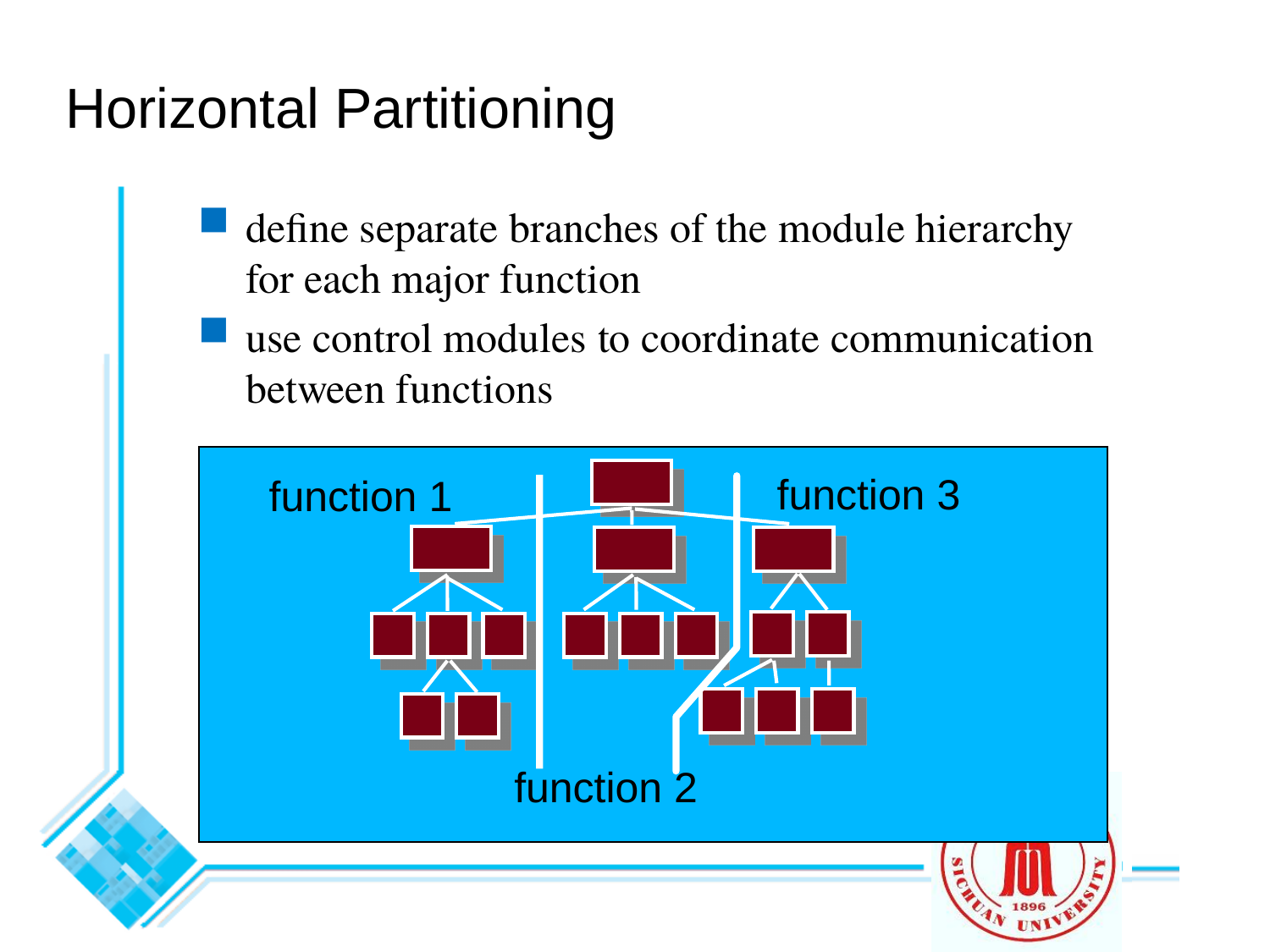

Horizontal Partitioning
define separate branches of the module hierarchy for each major function
use control modules to coordinate communication between functions

function 3
function 1

function 2